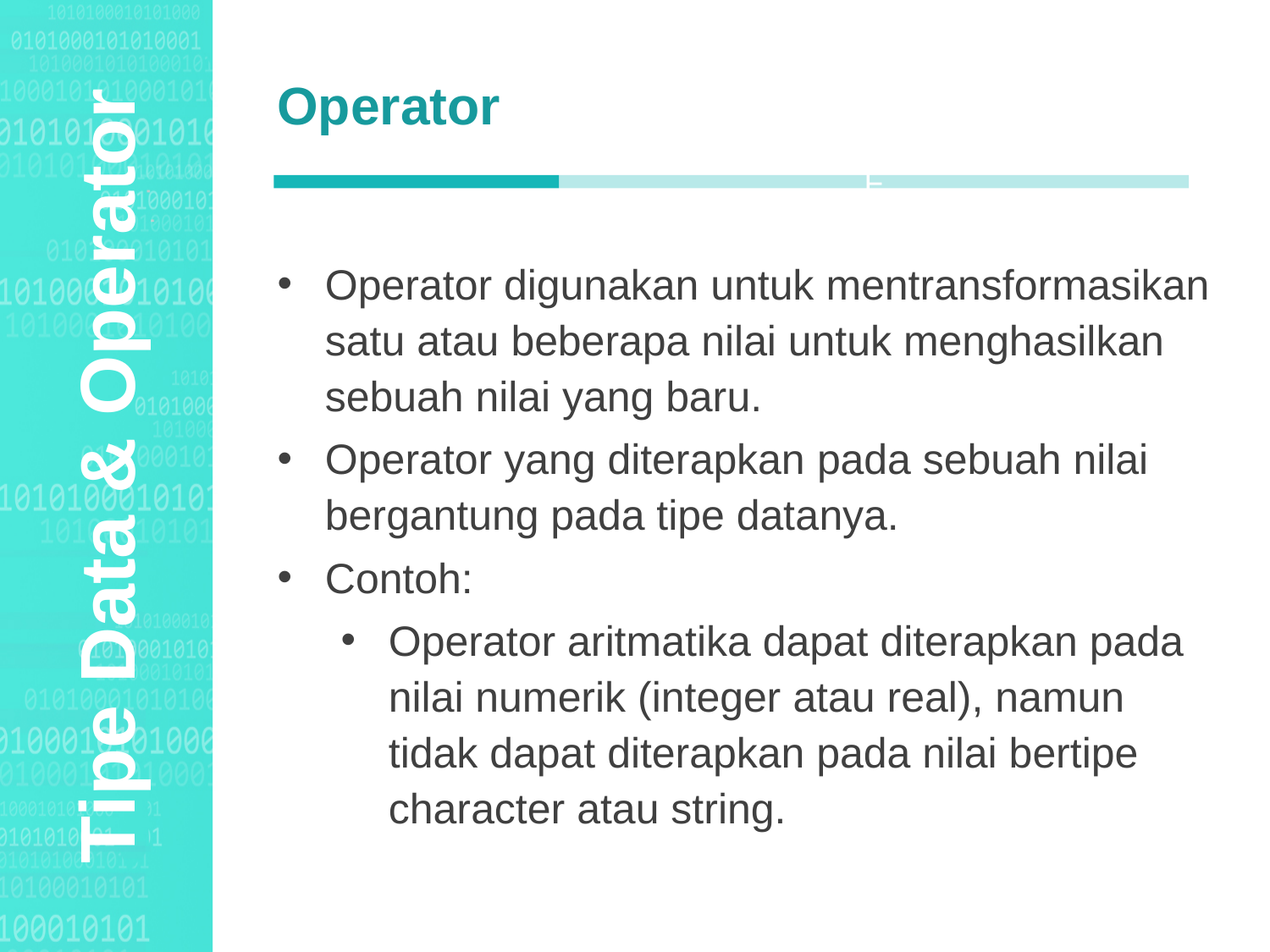

Operator
Agenda Style

F
Operator digunakan untuk mentransformasikan satu atau beberapa nilai untuk menghasilkan sebuah nilai yang baru.
Operator yang diterapkan pada sebuah nilai bergantung pada tipe datanya.
Contoh:
Operator aritmatika dapat diterapkan pada nilai numerik (integer atau real), namun tidak dapat diterapkan pada nilai bertipe character atau string.
Tipe Data & Operator